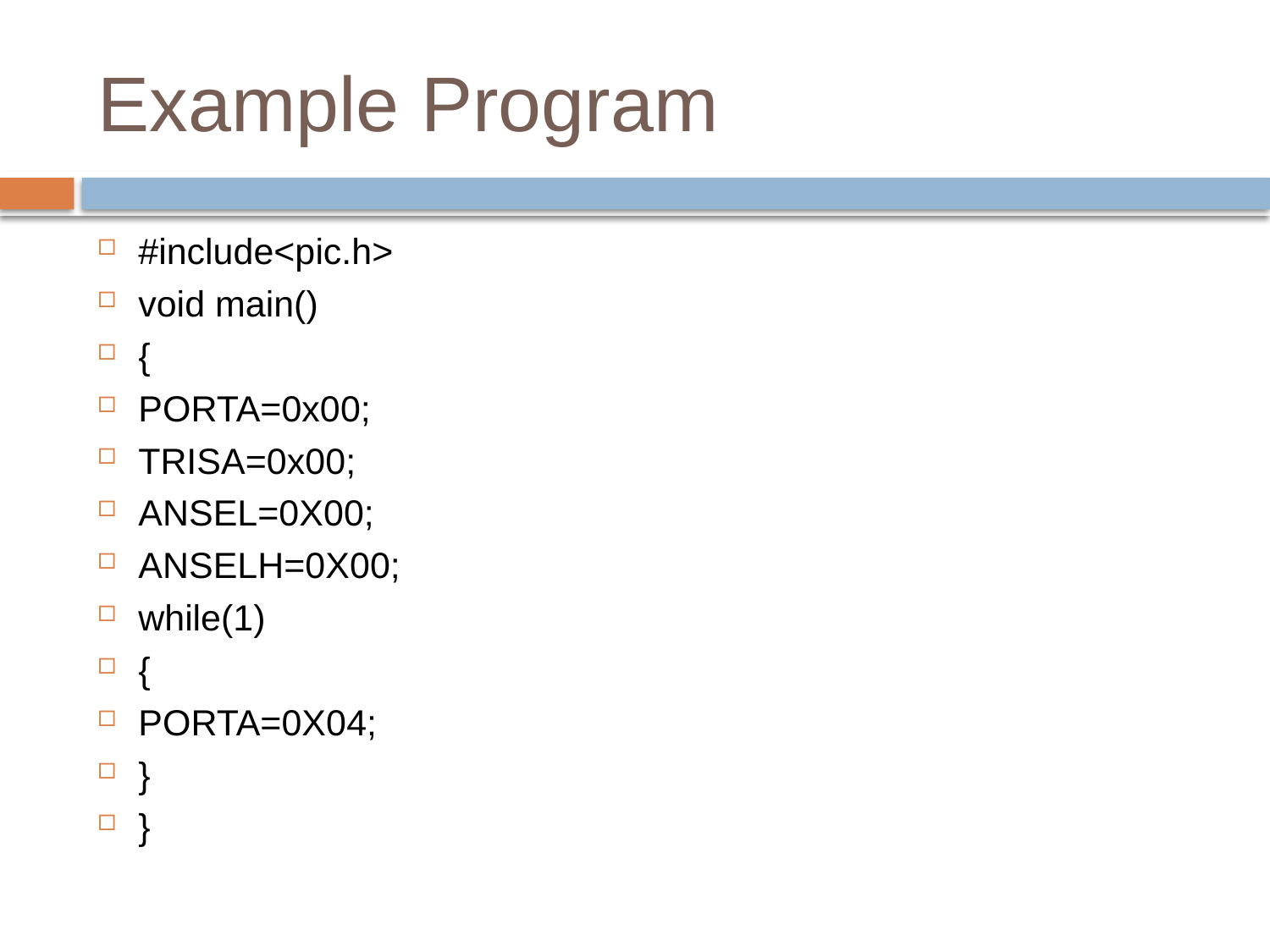

# Example Program
#include<pic.h>
void main()
{
PORTA=0x00;
TRISA=0x00;
ANSEL=0X00;
ANSELH=0X00;
while(1)
{
PORTA=0X04;
}
}